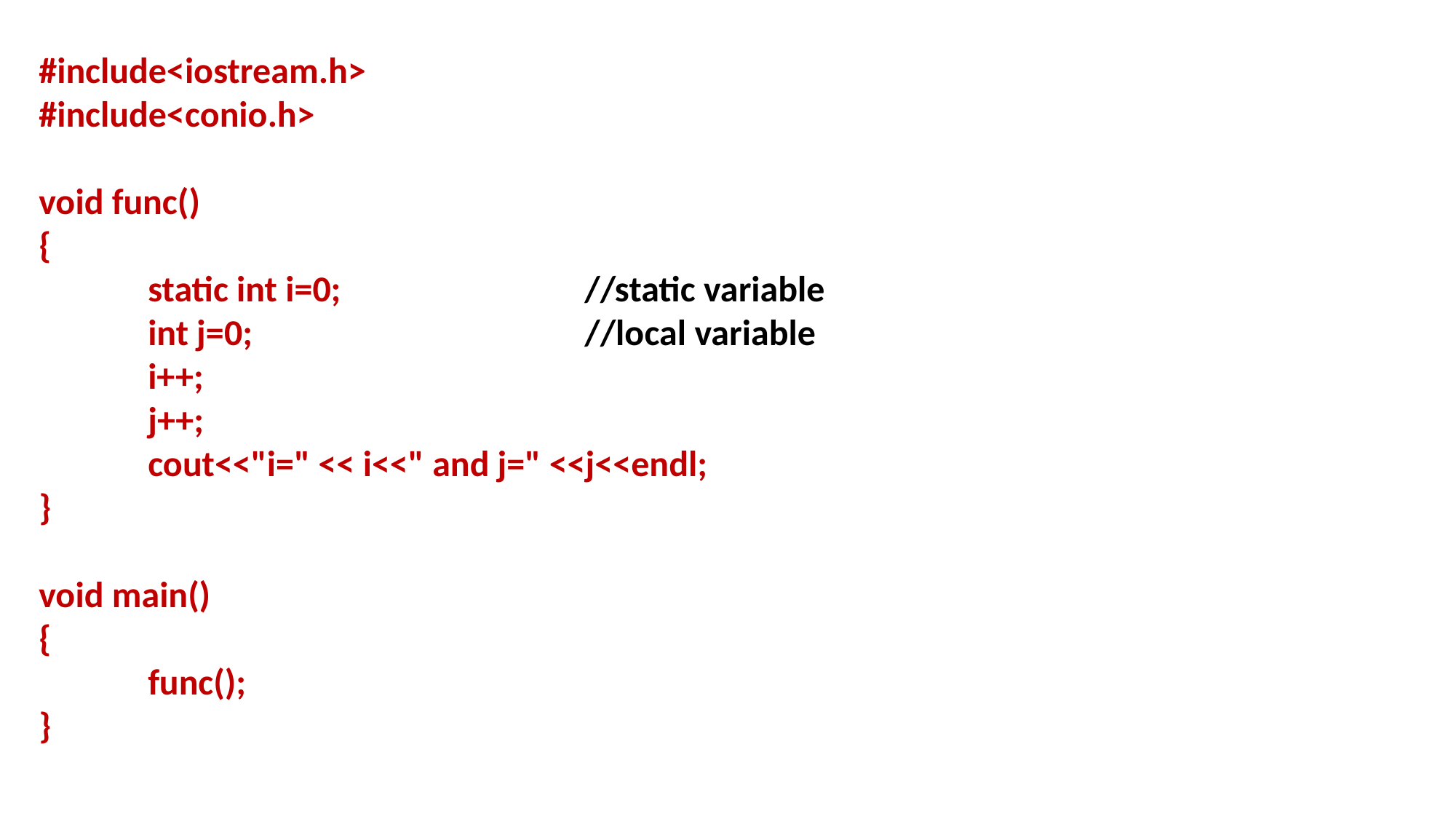

#include<iostream.h>
#include<conio.h>

void func()
{
   	static int i=0; 			//static variable
   	int j=0; 			//local variable
   	i++;
   	j++;
   	cout<<"i=" << i<<" and j=" <<j<<endl;
}

void main()
{
 	func();
}